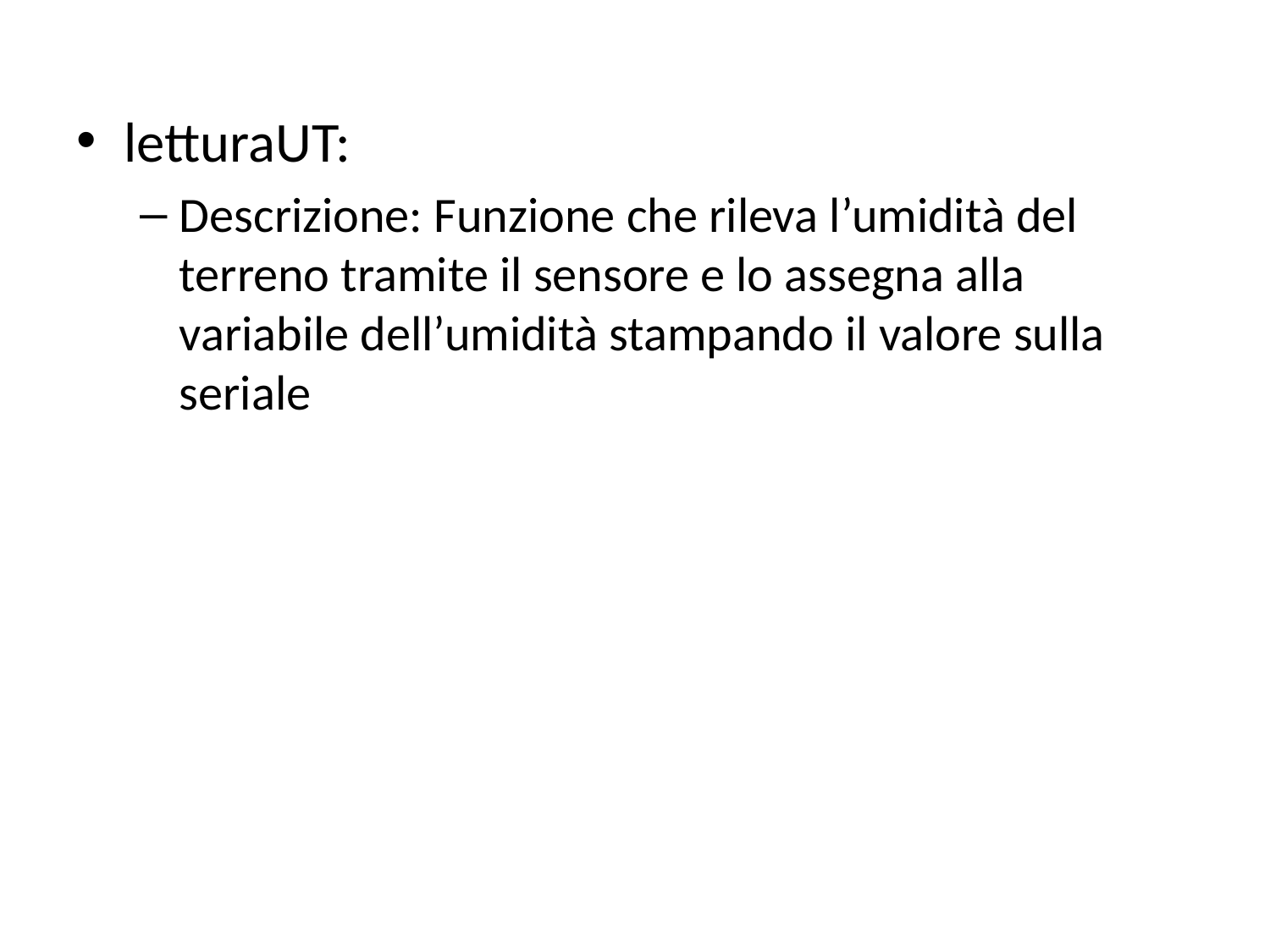

letturaUT:
Descrizione: Funzione che rileva l’umidità del terreno tramite il sensore e lo assegna alla variabile dell’umidità stampando il valore sulla seriale